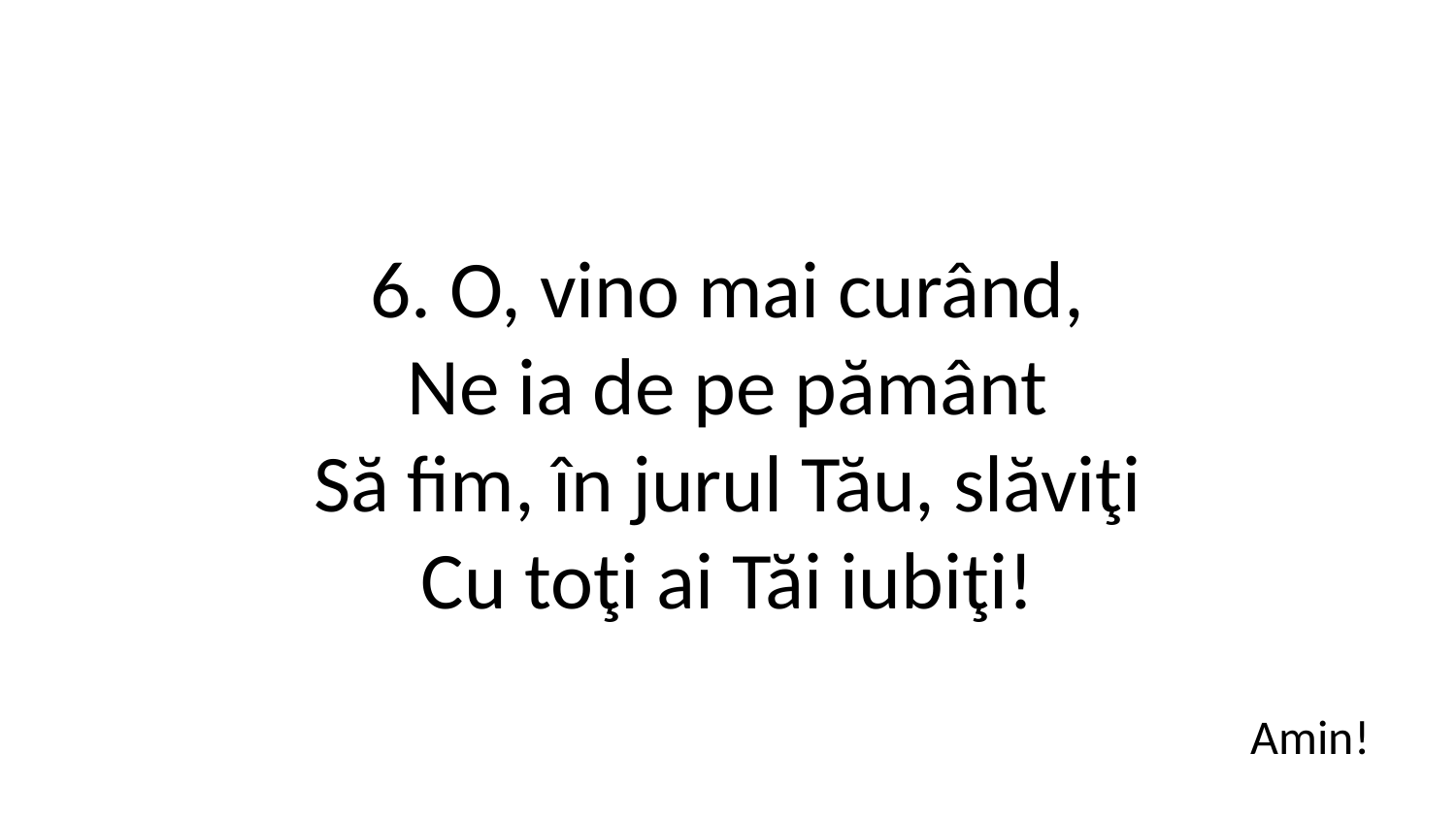

6. O, vino mai curând,
Ne ia de pe pământ
Să fim, în jurul Tău, slăviţi
Cu toţi ai Tăi iubiţi!

Amin!